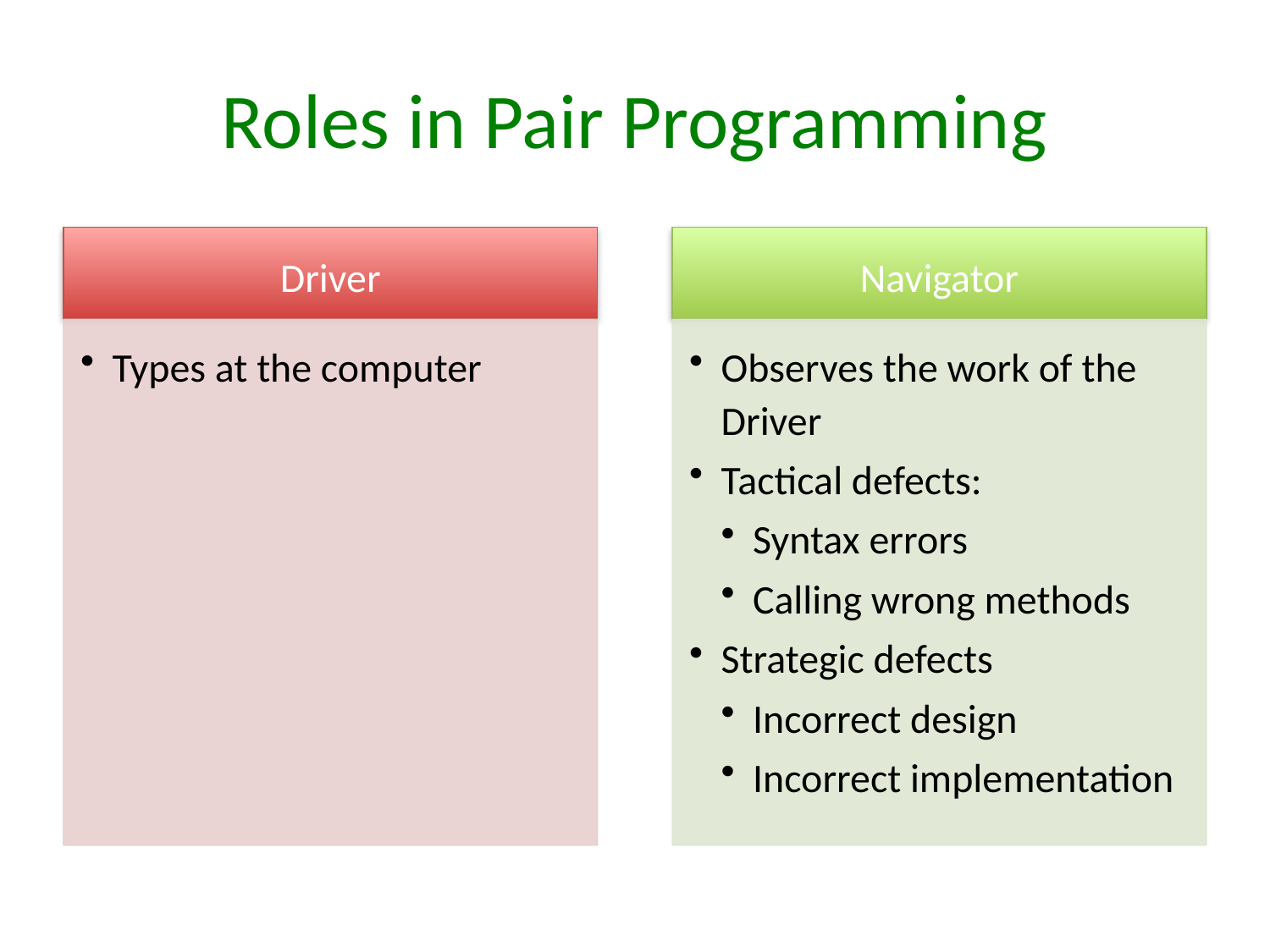

# Roles in Pair Programming
Driver
Types at the computer
Navigator
Observes the work of the Driver
Tactical defects:
Syntax errors
Calling wrong methods
Strategic defects
Incorrect design
Incorrect implementation